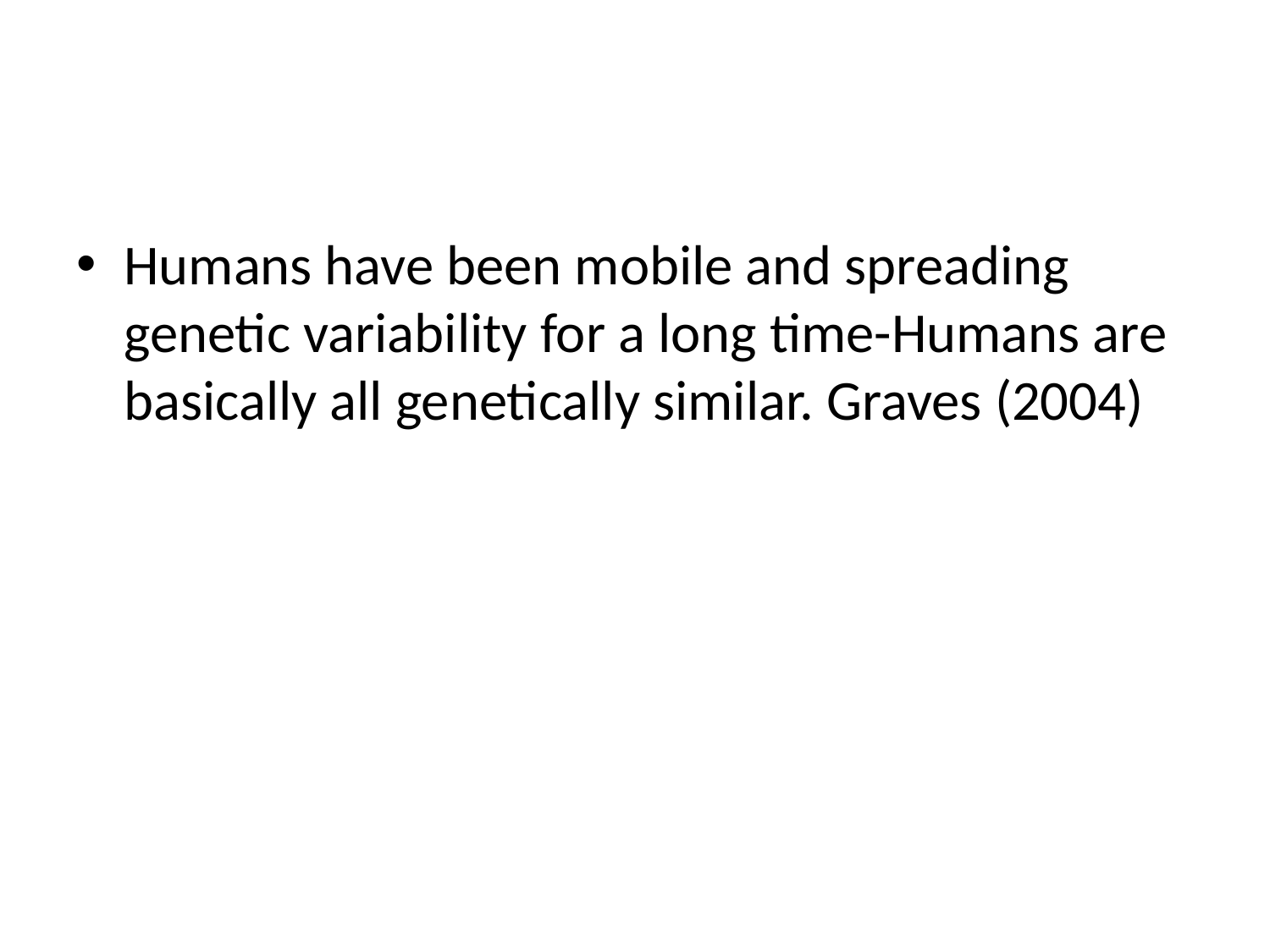

#
Humans have been mobile and spreading genetic variability for a long time-Humans are basically all genetically similar. Graves (2004)